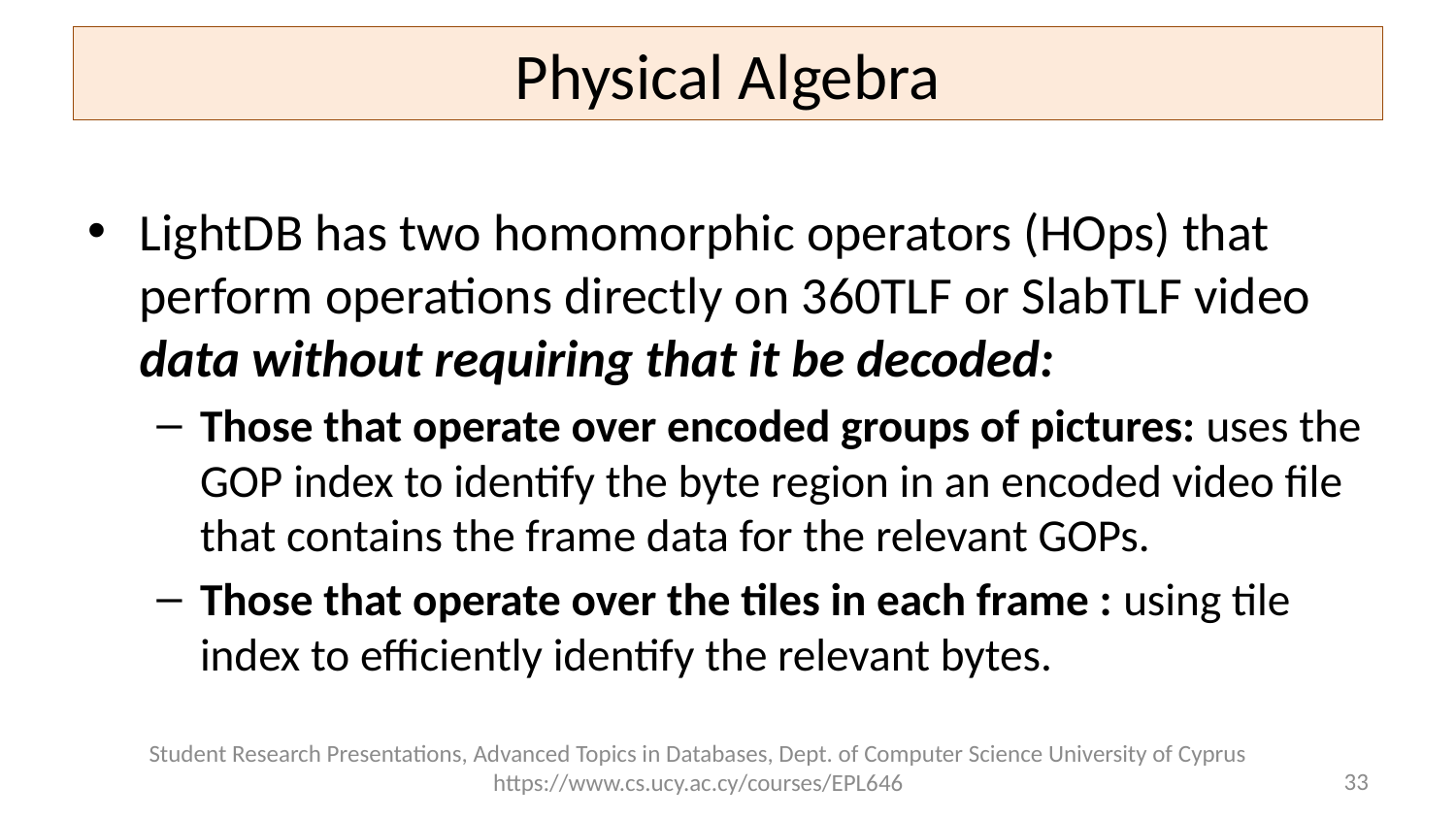

# Physical Algebra
LightDB has two homomorphic operators (HOps) that perform operations directly on 360TLF or SlabTLF video data without requiring that it be decoded:
Those that operate over encoded groups of pictures: uses the GOP index to identify the byte region in an encoded video file that contains the frame data for the relevant GOPs.
Those that operate over the tiles in each frame : using tile index to efficiently identify the relevant bytes.
Student Research Presentations, Advanced Topics in Databases, Dept. of Computer Science University of Cyprus https://www.cs.ucy.ac.cy/courses/EPL646
33